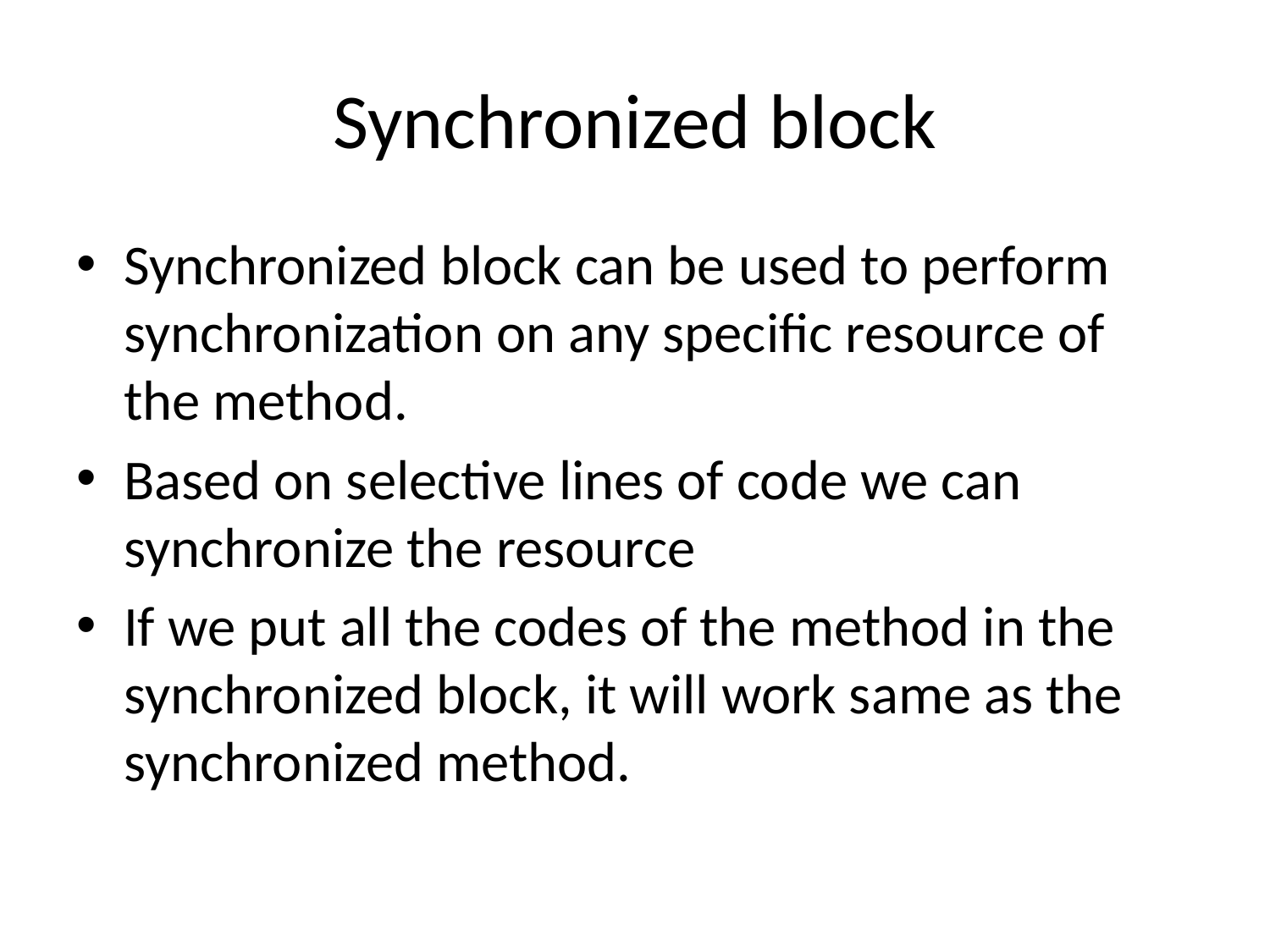

# Synchronized block
Synchronized block can be used to perform synchronization on any specific resource of the method.
Based on selective lines of code we can synchronize the resource
If we put all the codes of the method in the synchronized block, it will work same as the synchronized method.